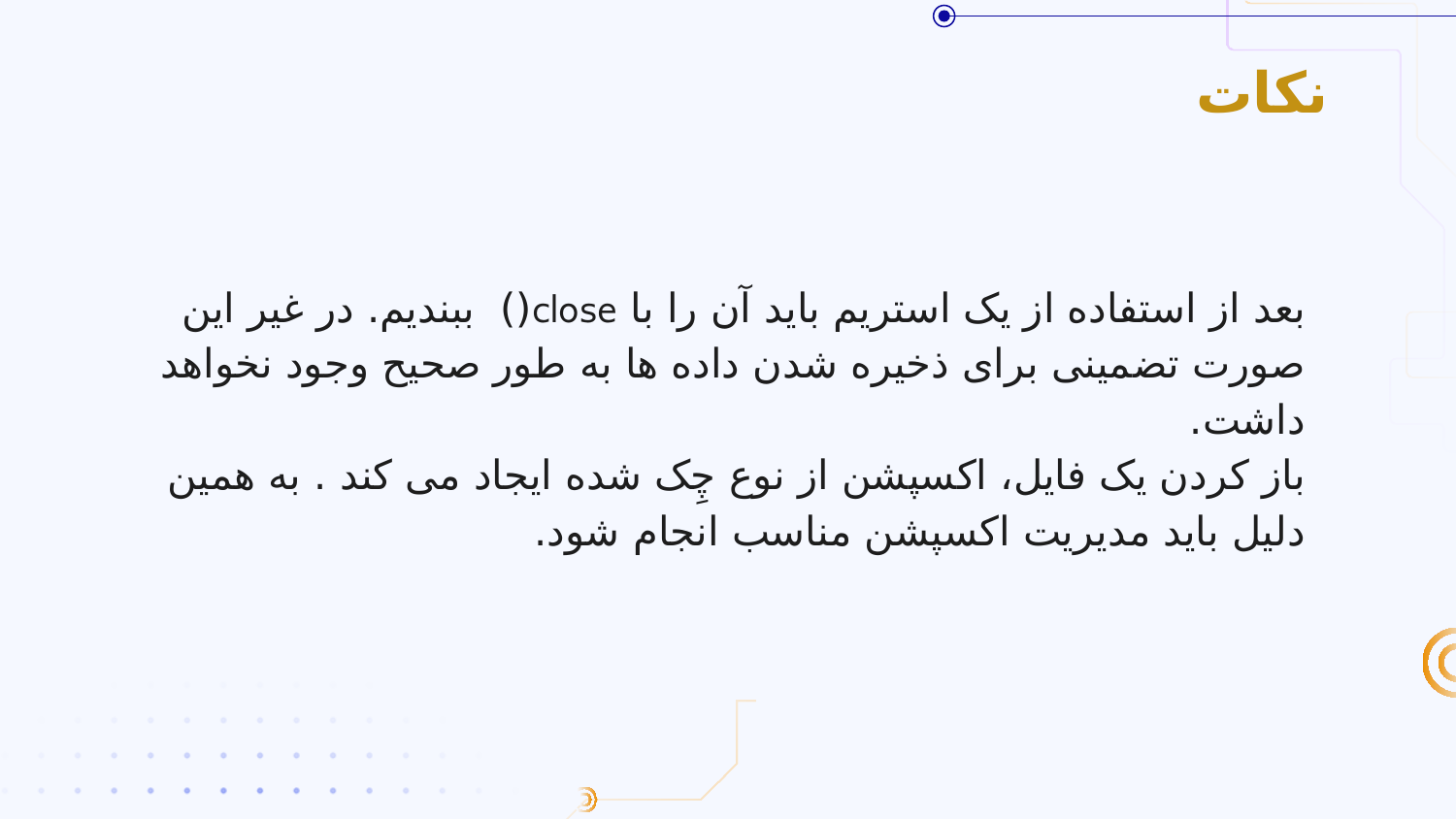

# نکات

بعد از استفاده از یک استریم باید آن را با close()  ببندیم. در غیر این صورت تضمینی برای ذخیره شدن داده ها به طور صحیح وجود نخواهد داشت.
باز کردن یک فایل، اکسپشن از نوع چِک شده ایجاد می کند . به همین دلیل باید مدیریت اکسپشن مناسب انجام شود.